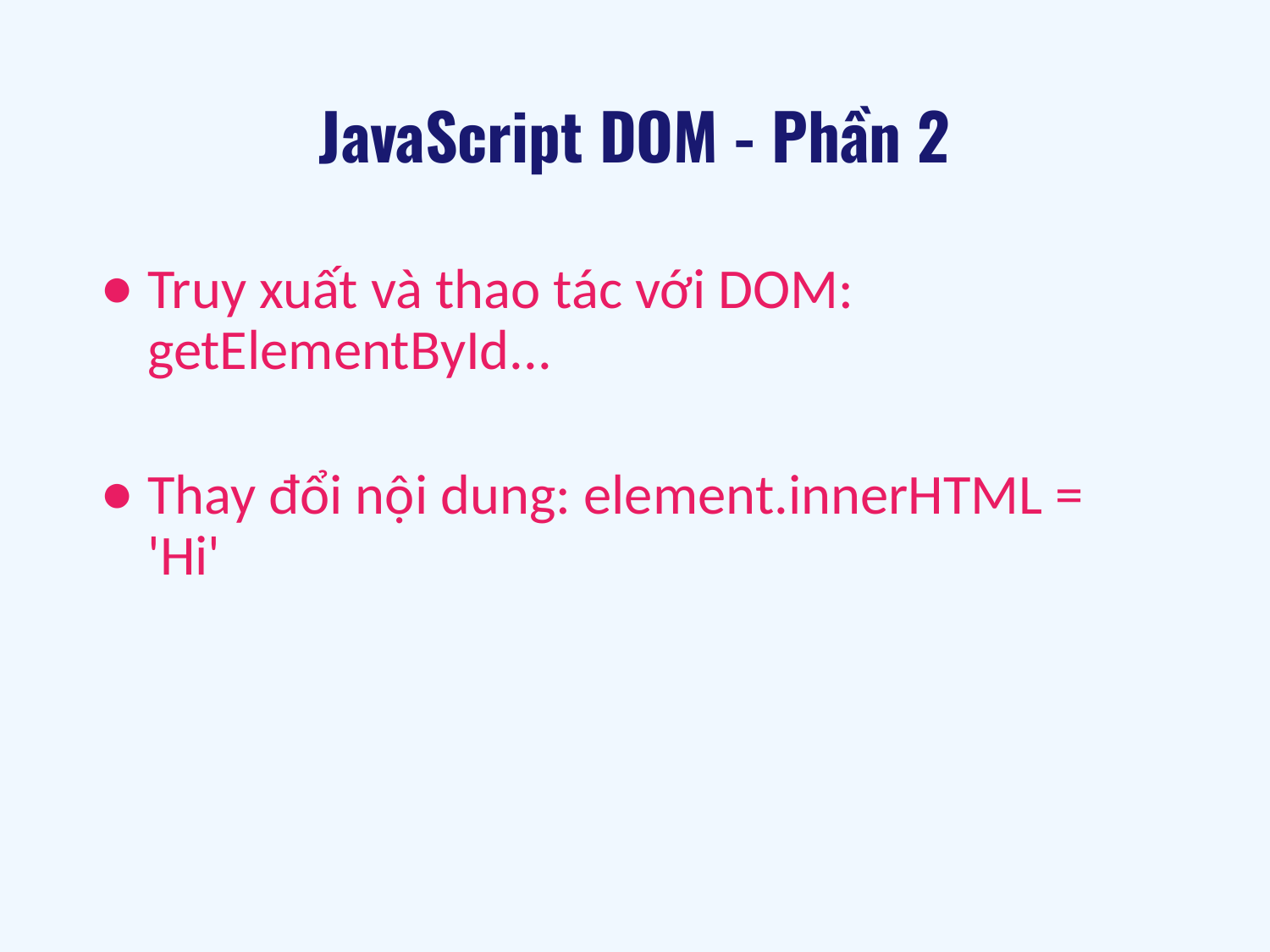

# JavaScript DOM - Phần 2
Truy xuất và thao tác với DOM: getElementById...

Thay đổi nội dung: element.innerHTML = 'Hi'